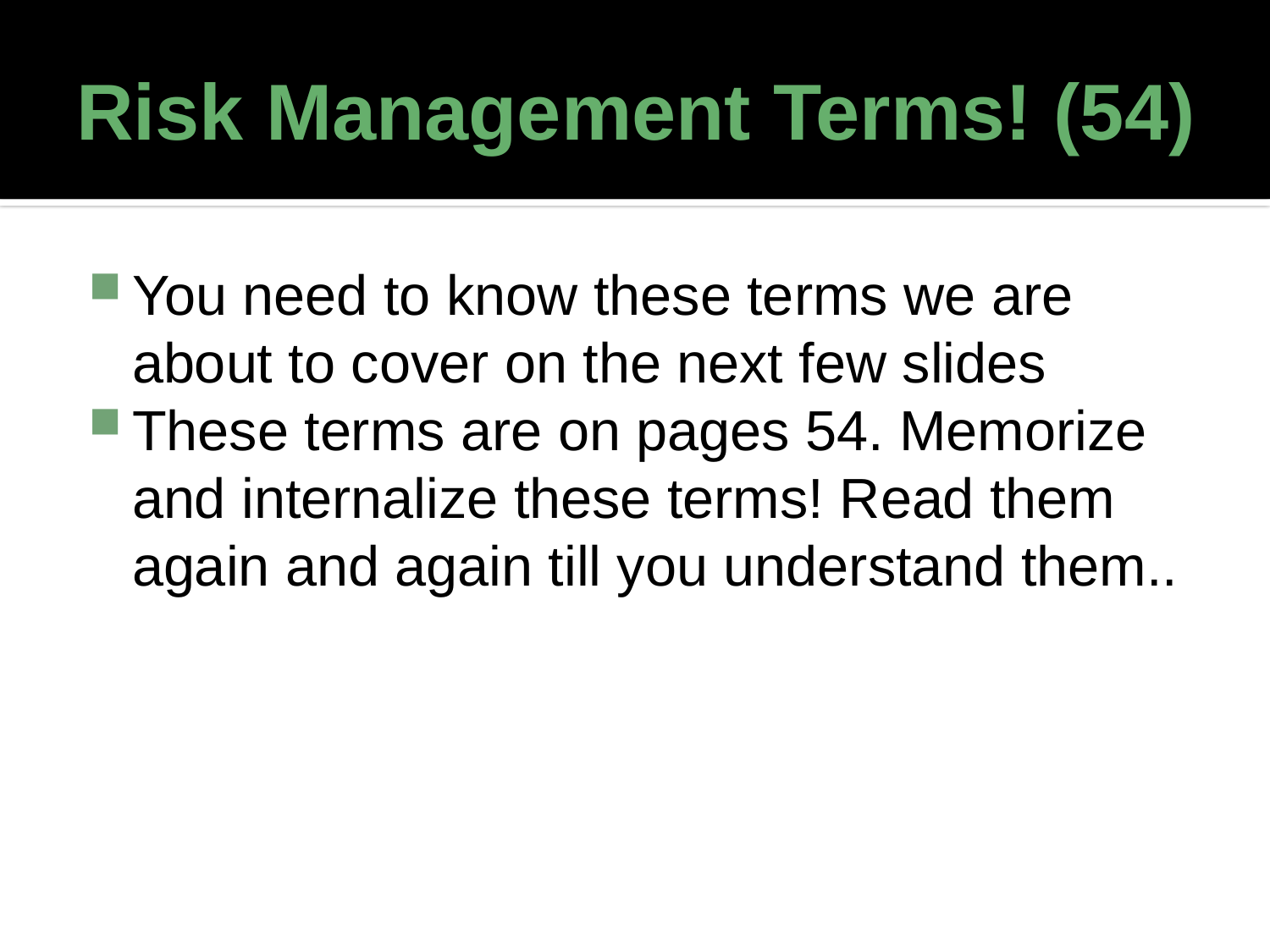

# Risk Management Terms! (54)
You need to know these terms we are about to cover on the next few slides
These terms are on pages 54. Memorize and internalize these terms! Read them again and again till you understand them..